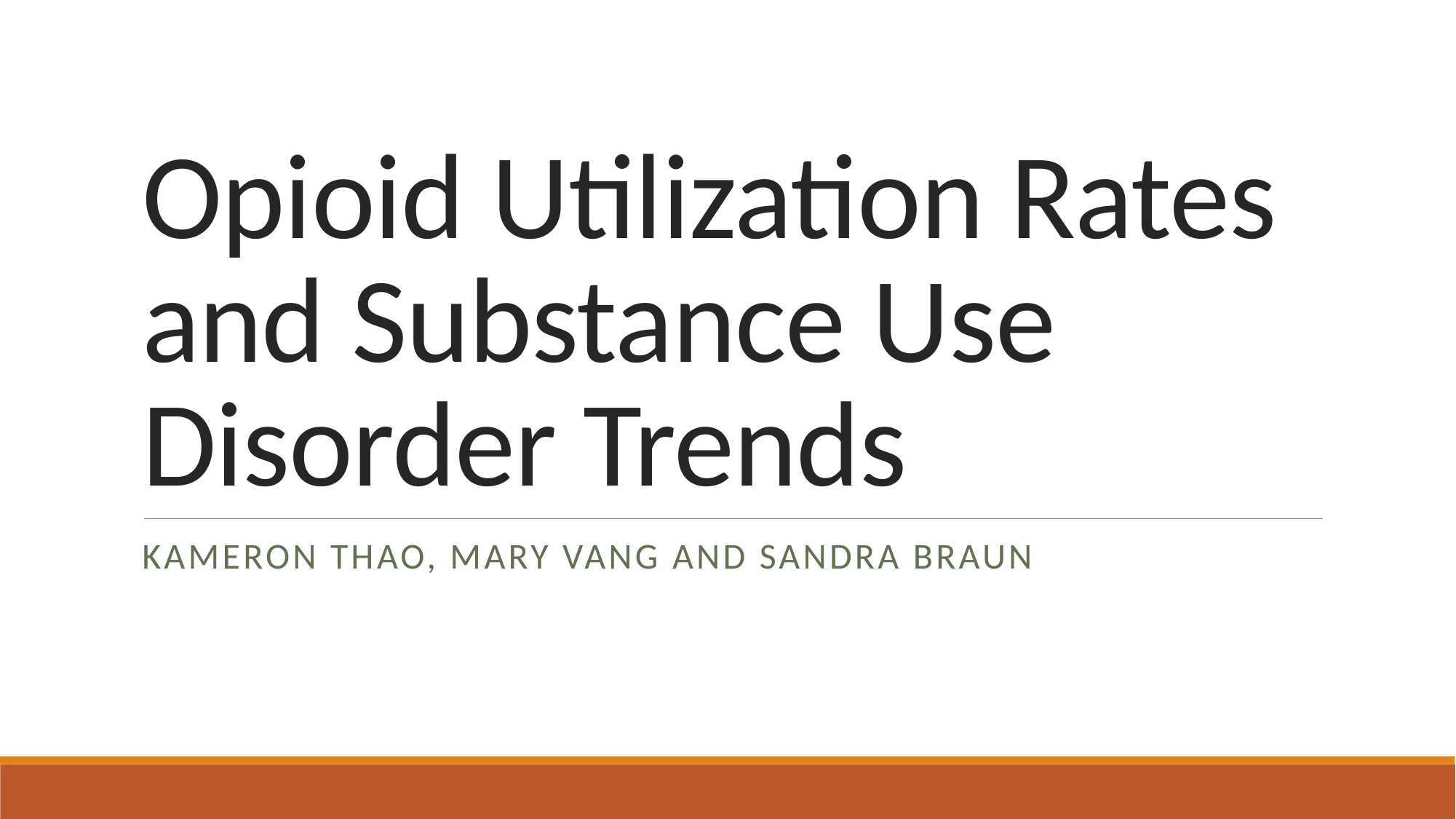

# Opioid Utilization Rates and Substance Use Disorder Trends
Kameron thao, mary vang and Sandra braun